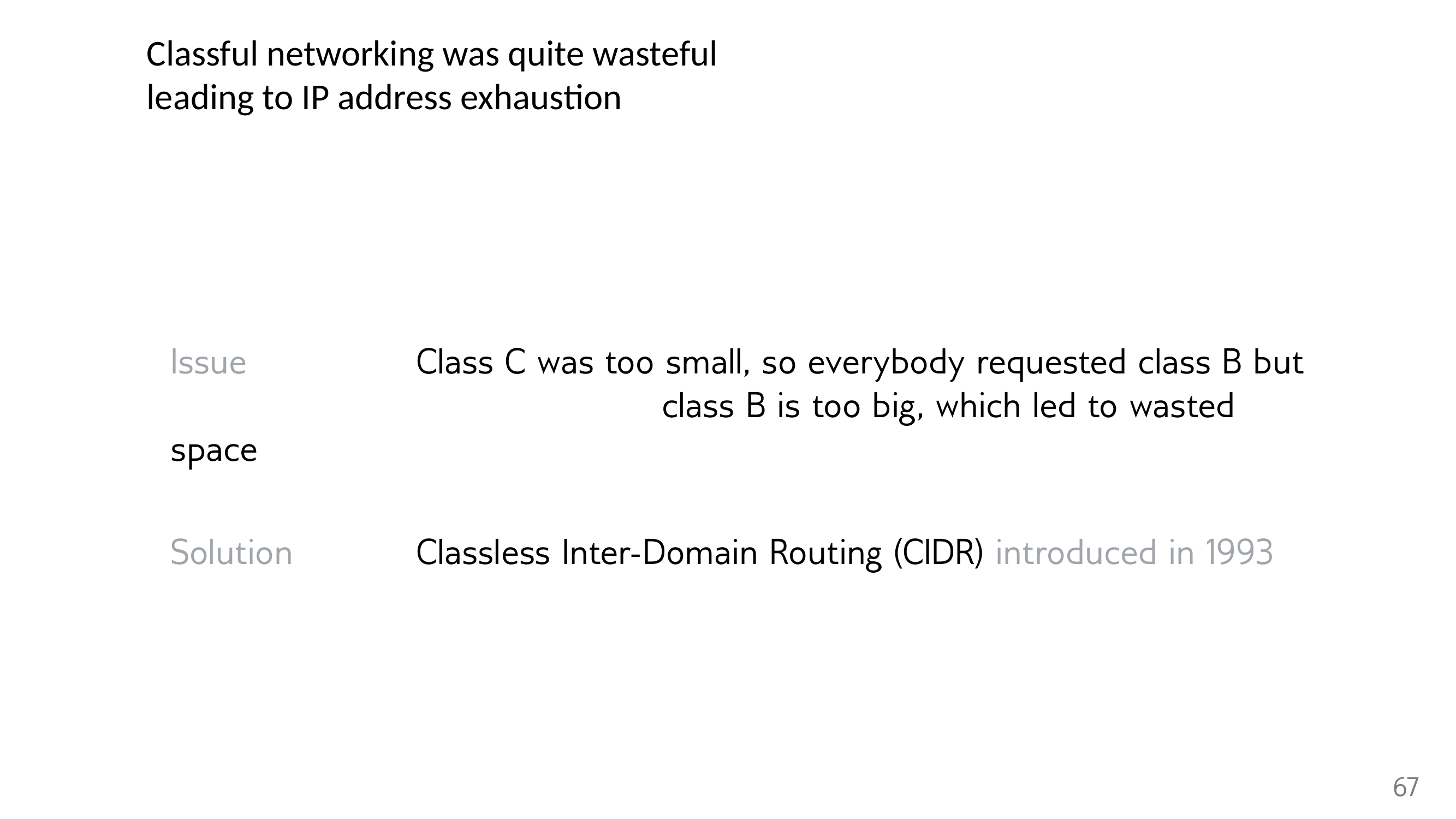

# Classful networking was quite wasteful leading to IP address exhaustion
Issue			Class C was too small, so everybody requested class B but 						class B is too big, which led to wasted space

Solution		Classless Inter-Domain Routing (CIDR) introduced in 1993
67